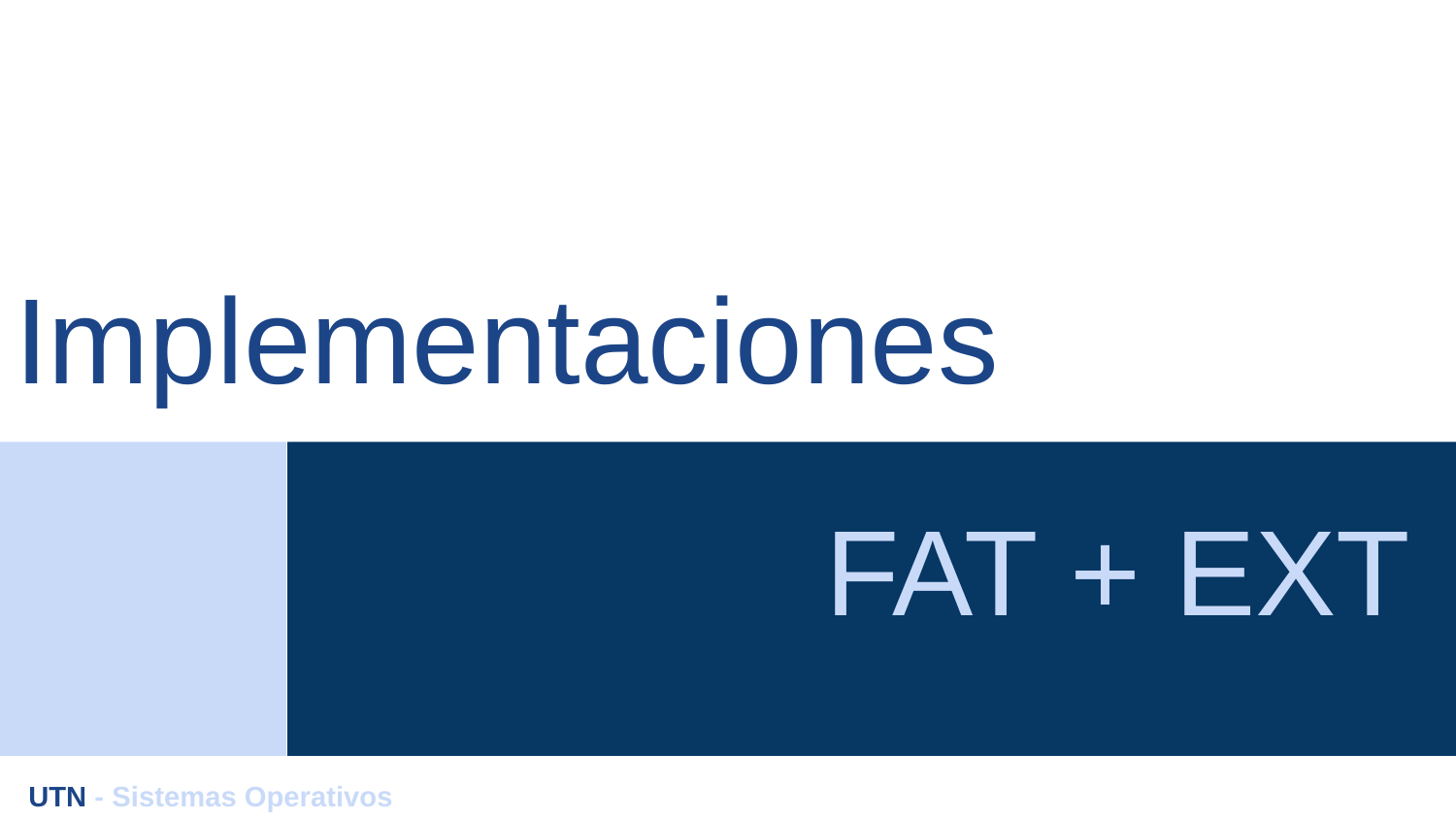

Implementaciones

FAT + EXT
UTN - Sistemas Operativos